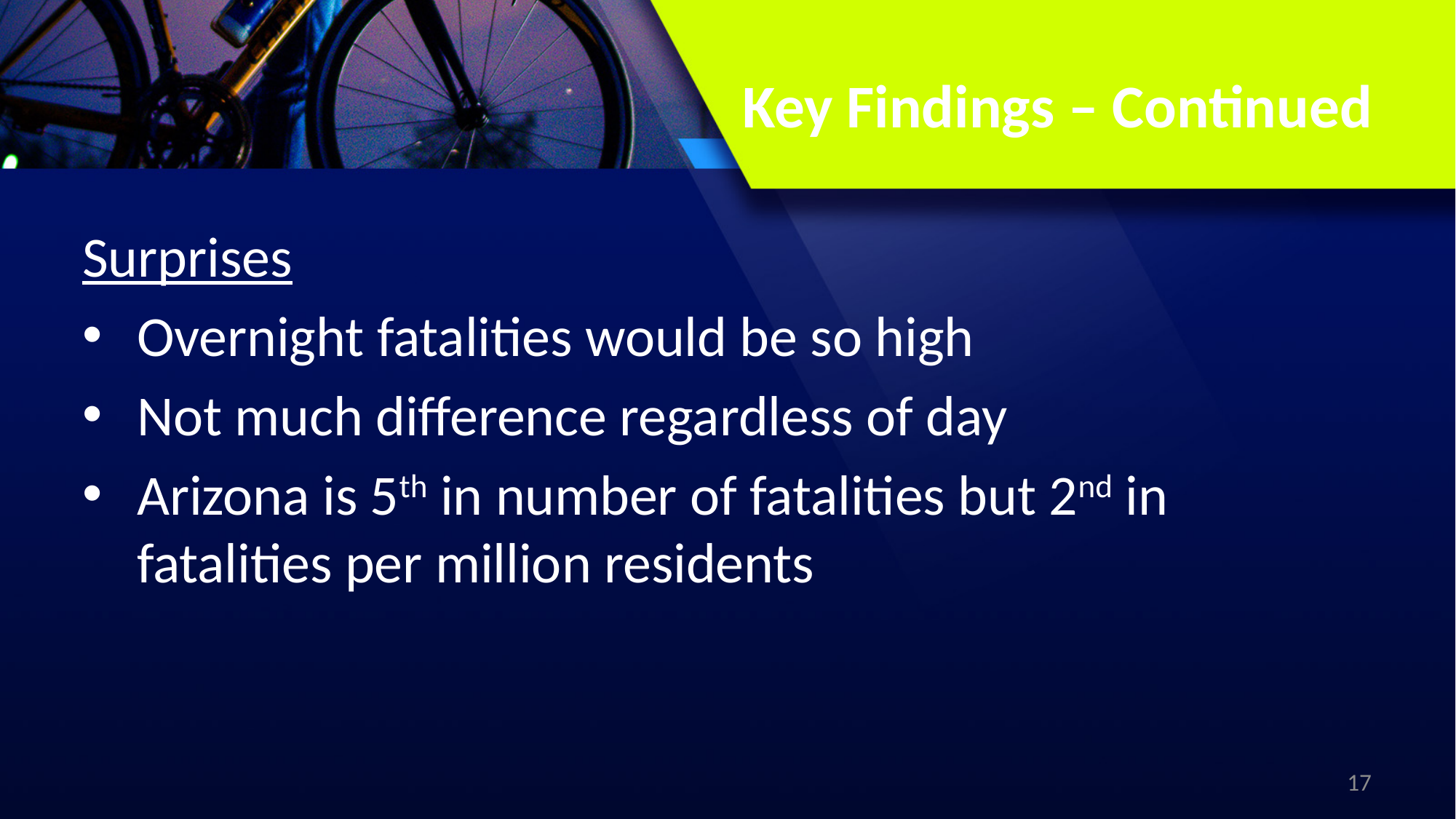

# Key Findings – Continued
Surprises
Overnight fatalities would be so high
Not much difference regardless of day
Arizona is 5th in number of fatalities but 2nd in fatalities per million residents

17